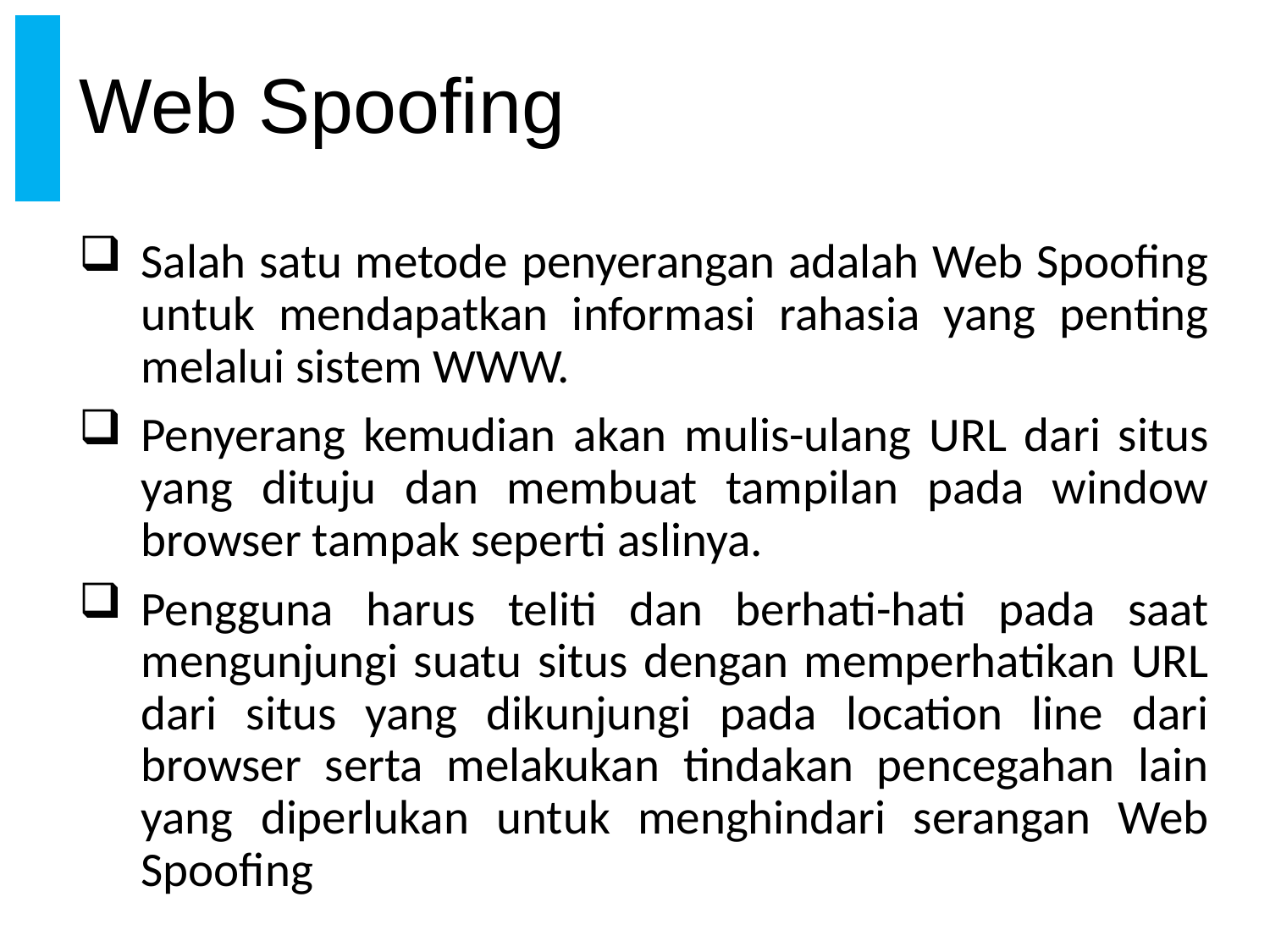

# Web Spoofing
Salah satu metode penyerangan adalah Web Spoofing untuk mendapatkan informasi rahasia yang penting melalui sistem WWW.
Penyerang kemudian akan mulis-ulang URL dari situs yang dituju dan membuat tampilan pada window browser tampak seperti aslinya.
Pengguna harus teliti dan berhati-hati pada saat mengunjungi suatu situs dengan memperhatikan URL dari situs yang dikunjungi pada location line dari browser serta melakukan tindakan pencegahan lain yang diperlukan untuk menghindari serangan Web Spoofing